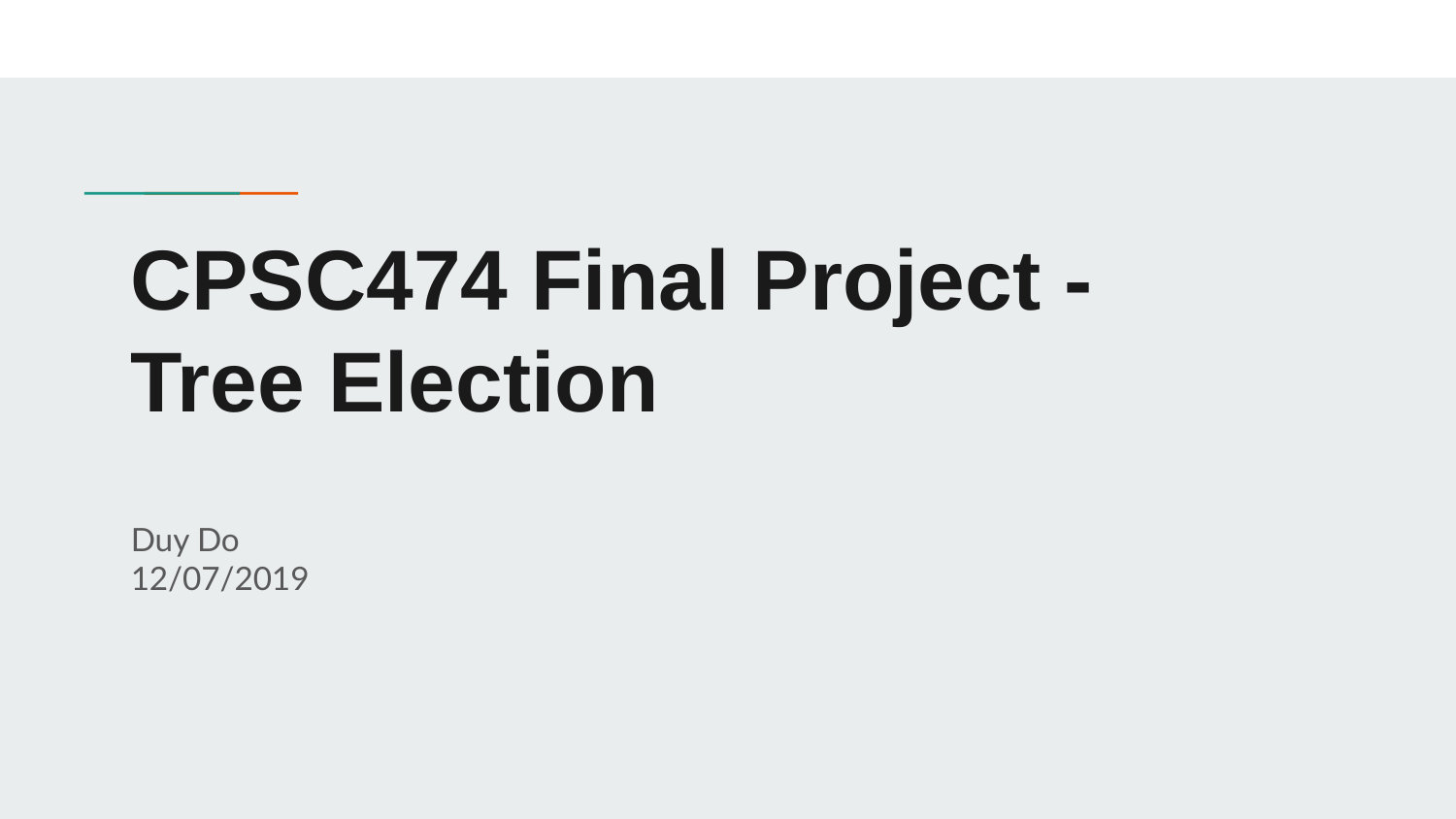

# CPSC474 Final Project -
Tree Election
Duy Do
12/07/2019